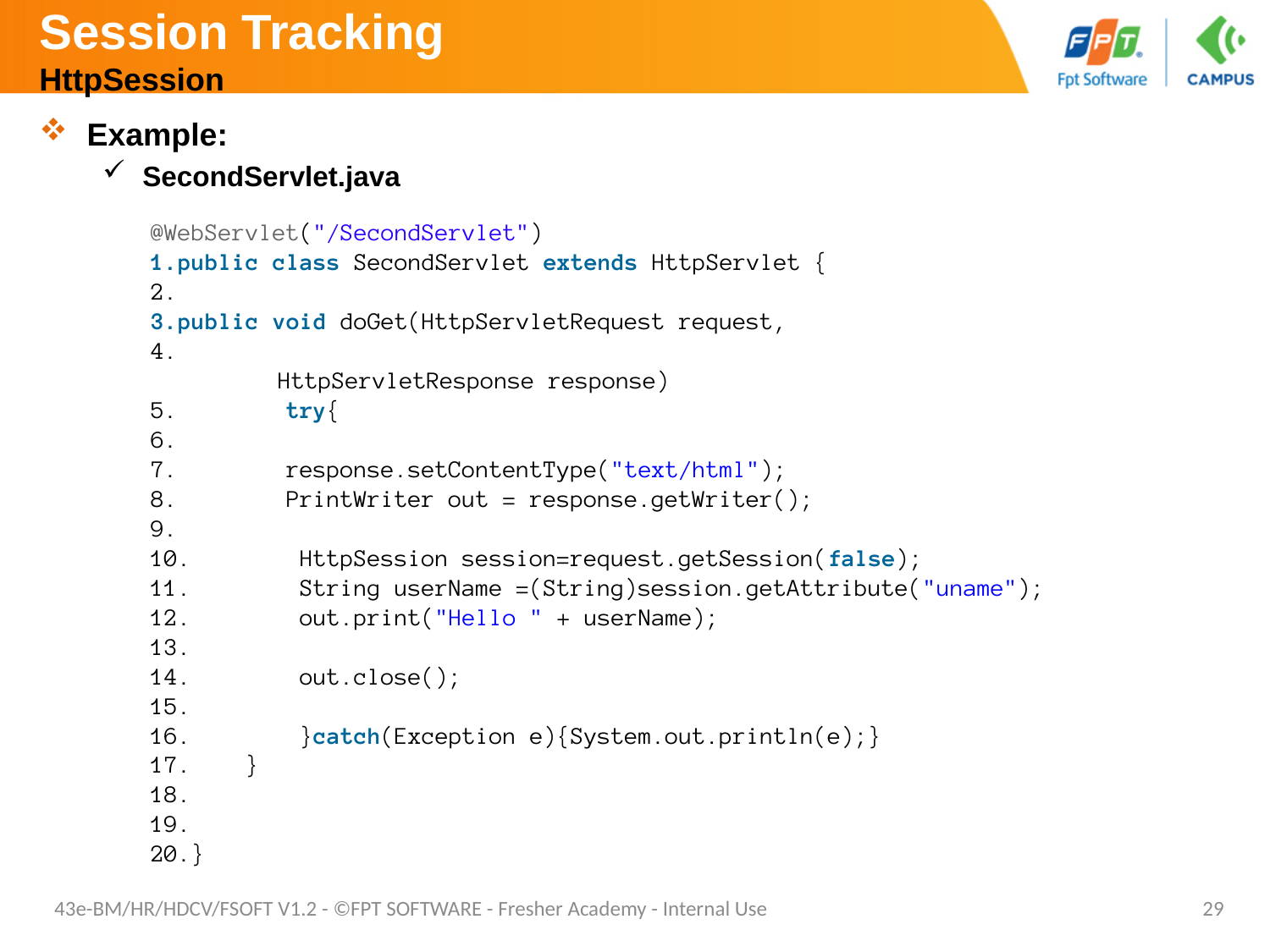

# Session Tracking HttpSession
Example:
SecondServlet.java
@WebServlet("/SecondServlet")
public class SecondServlet extends HttpServlet {

public void doGet(HttpServletRequest request,
								HttpServletResponse response)
        try{

        response.setContentType("text/html");
        PrintWriter out = response.getWriter();

        HttpSession session=request.getSession(false);
        String userName =(String)session.getAttribute("uname");
        out.print("Hello " + userName);

        out.close();

        }catch(Exception e){System.out.println(e);}
    }

}
43e-BM/HR/HDCV/FSOFT V1.2 - ©FPT SOFTWARE - Fresher Academy - Internal Use
29